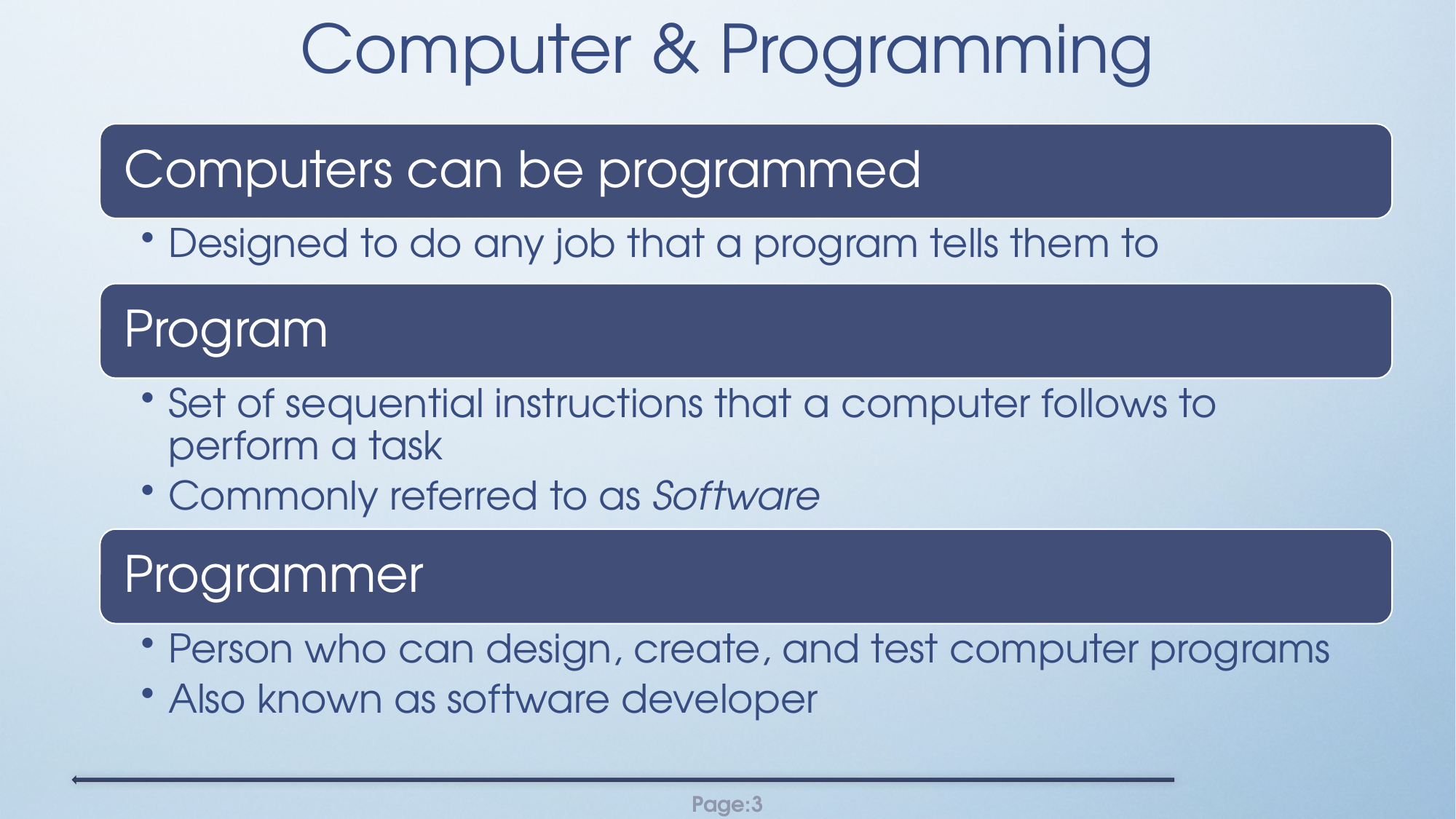

# Computer & Programming
Computers can be programmed
Designed to do any job that a program tells them to
Program
Set of sequential instructions that a computer follows to perform a task
Commonly referred to as Software
Programmer
Person who can design, create, and test computer programs
Also known as software developer